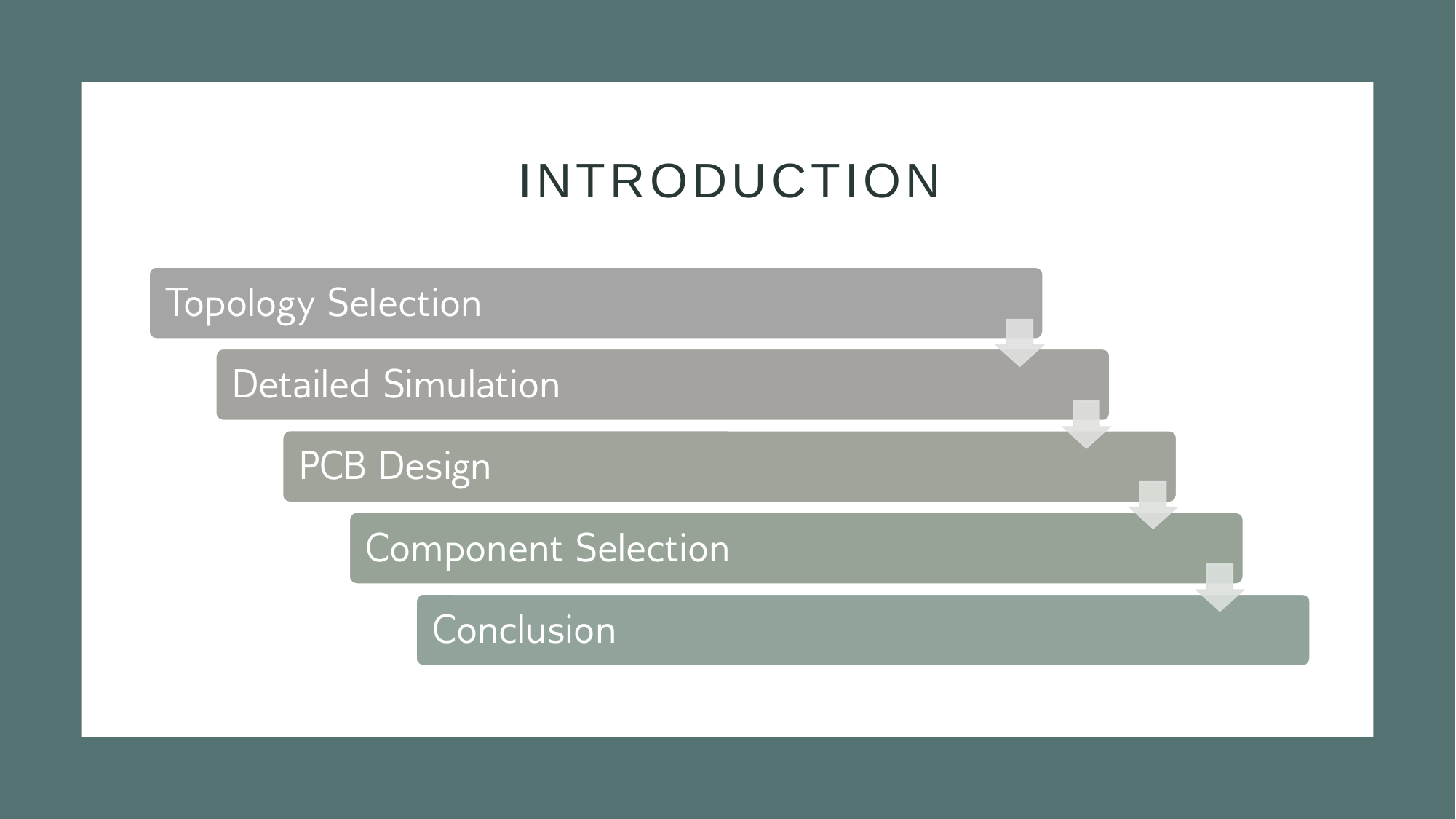

# ıNTRODUCTION
Topology Selection
Detailed Simulation
PCB Design
Component Selection
Conclusion